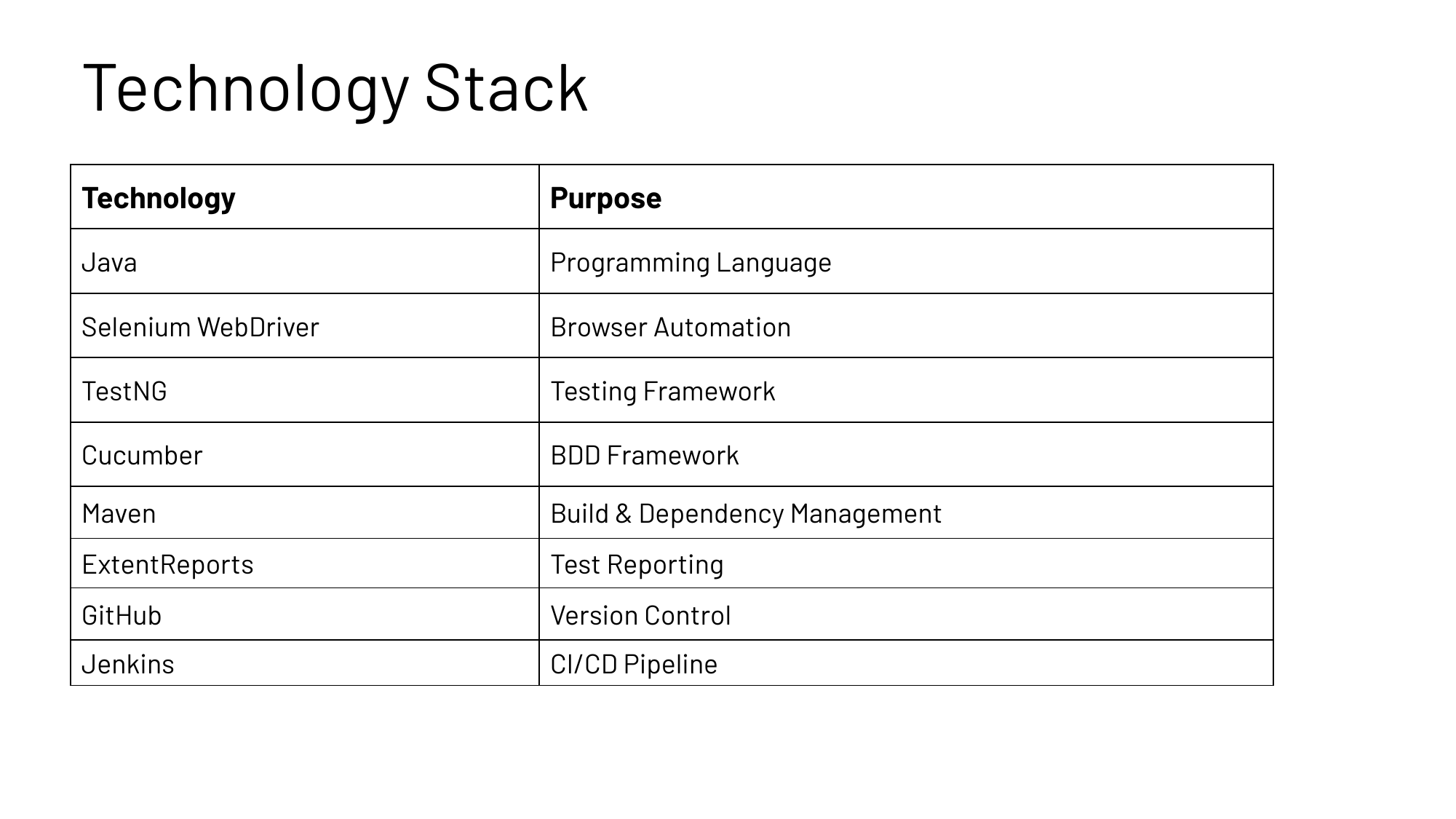

# Technology Stack
| Technology | Purpose |
| --- | --- |
| Java | Programming Language |
| Selenium WebDriver | Browser Automation |
| TestNG | Testing Framework |
| Cucumber | BDD Framework |
| Maven | Build & Dependency Management |
| ExtentReports | Test Reporting |
| GitHub | Version Control |
| Jenkins | CI/CD Pipeline |